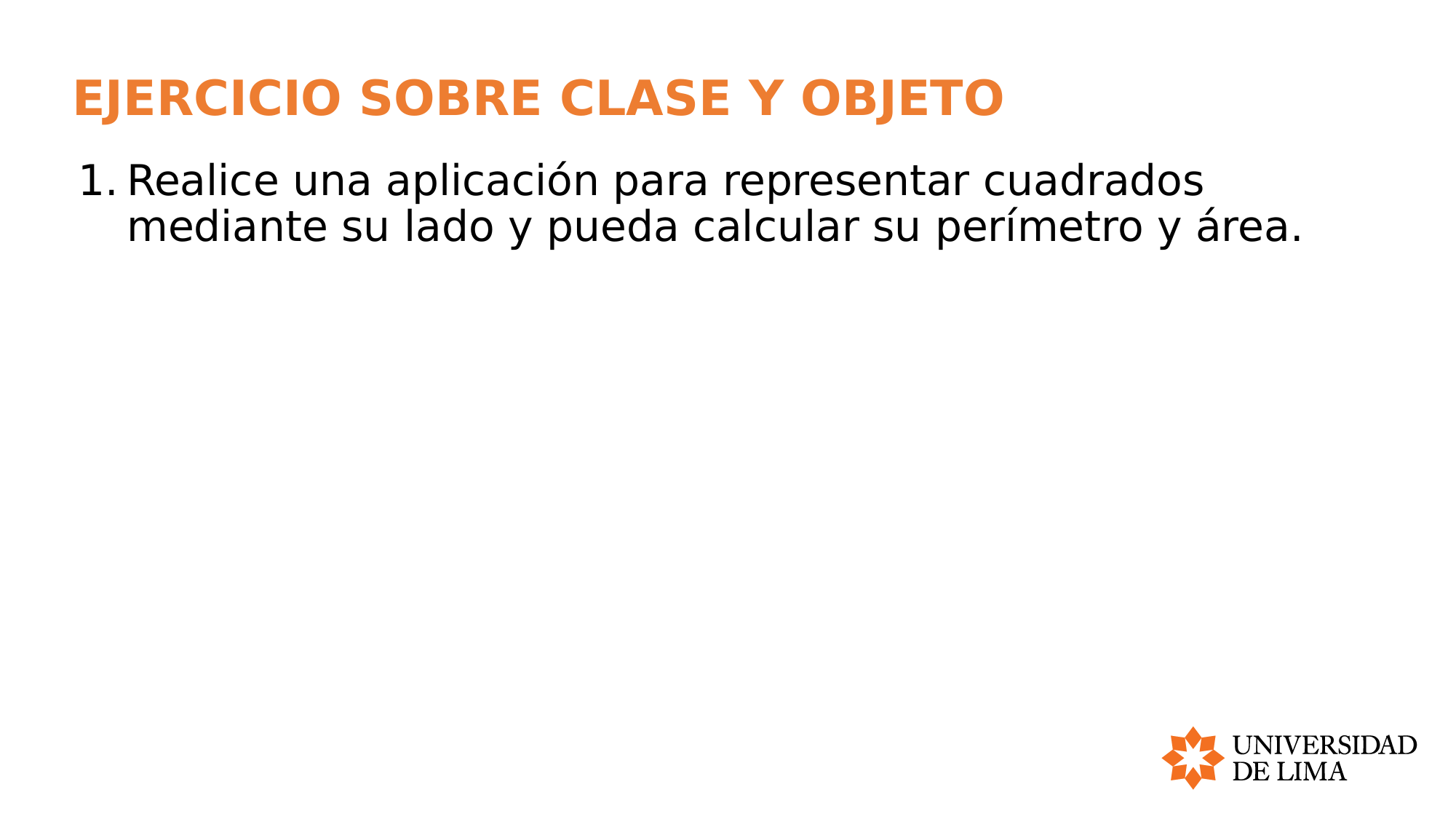

# EJERCICIO SOBRE CLASE Y OBJETO
Realice una aplicación para representar cuadrados mediante su lado y pueda calcular su perímetro y área.